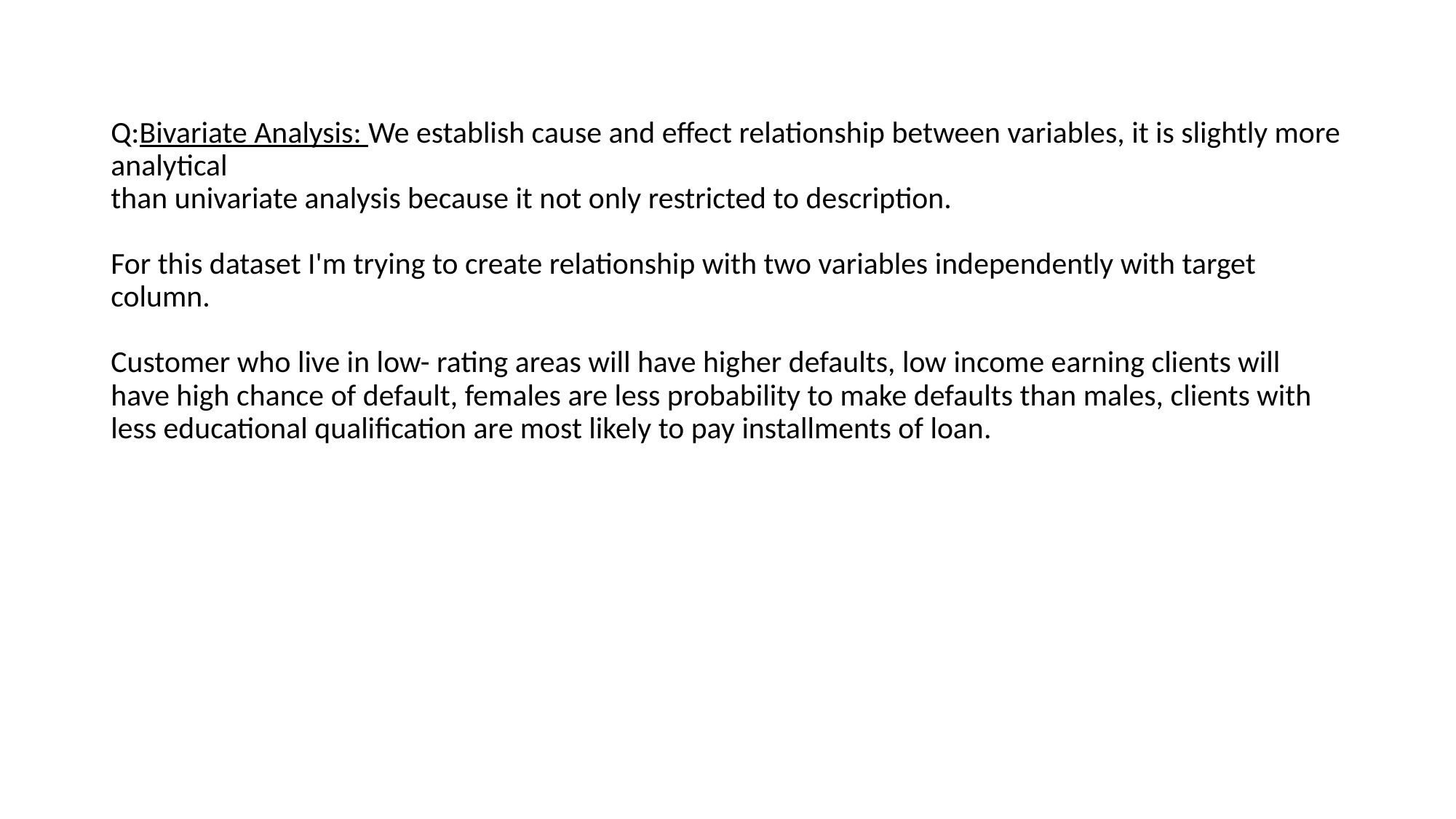

# Q:Bivariate Analysis: We establish cause and effect relationship between variables, it is slightly more analytical than univariate analysis because it not only restricted to description. For this dataset I'm trying to create relationship with two variables independently with target column. Customer who live in low- rating areas will have higher defaults, low income earning clients will have high chance of default, females are less probability to make defaults than males, clients with less educational qualification are most likely to pay installments of loan.